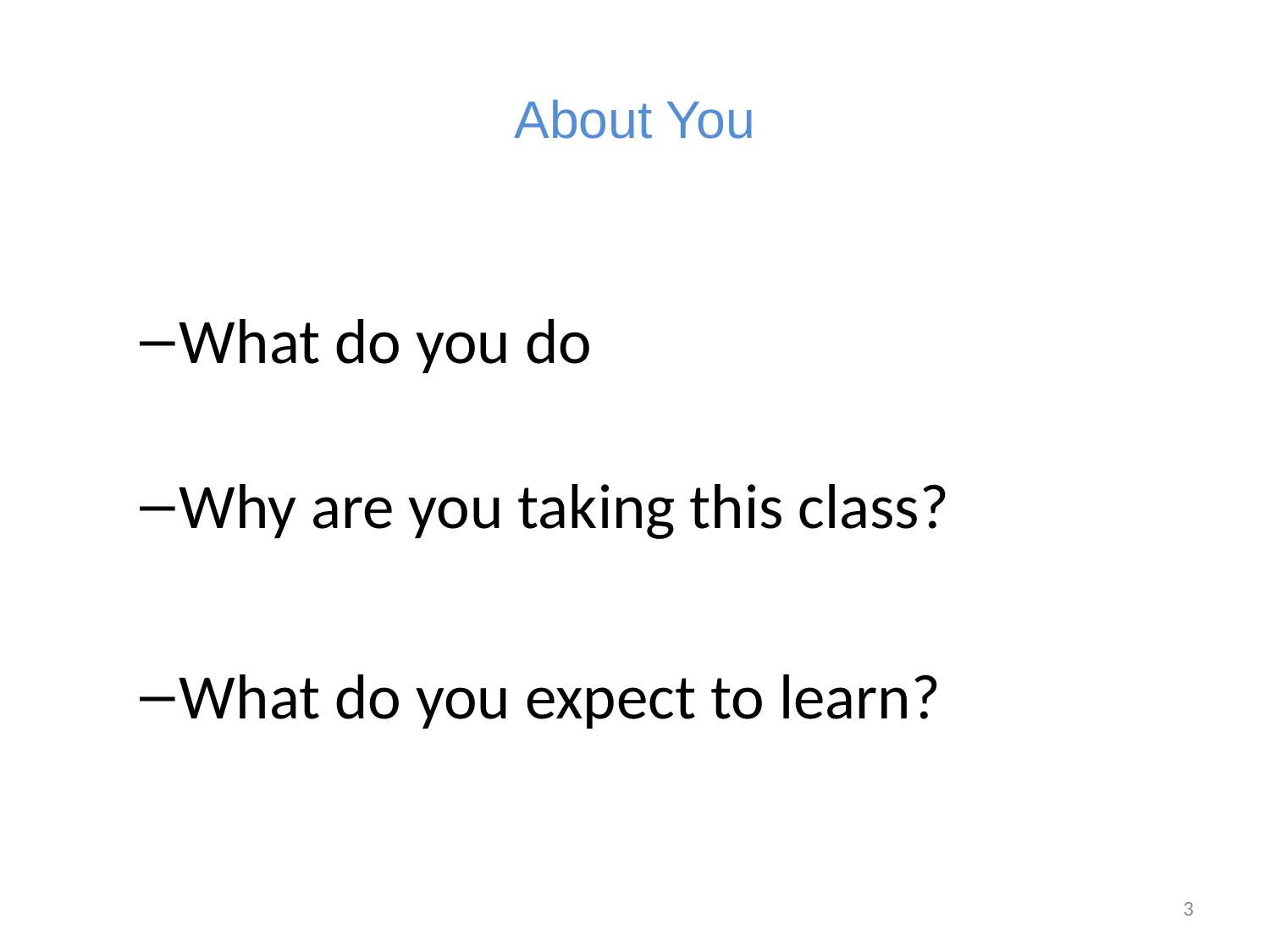

# About You

What do you do
Why are you taking this class?

What do you expect to learn?

3